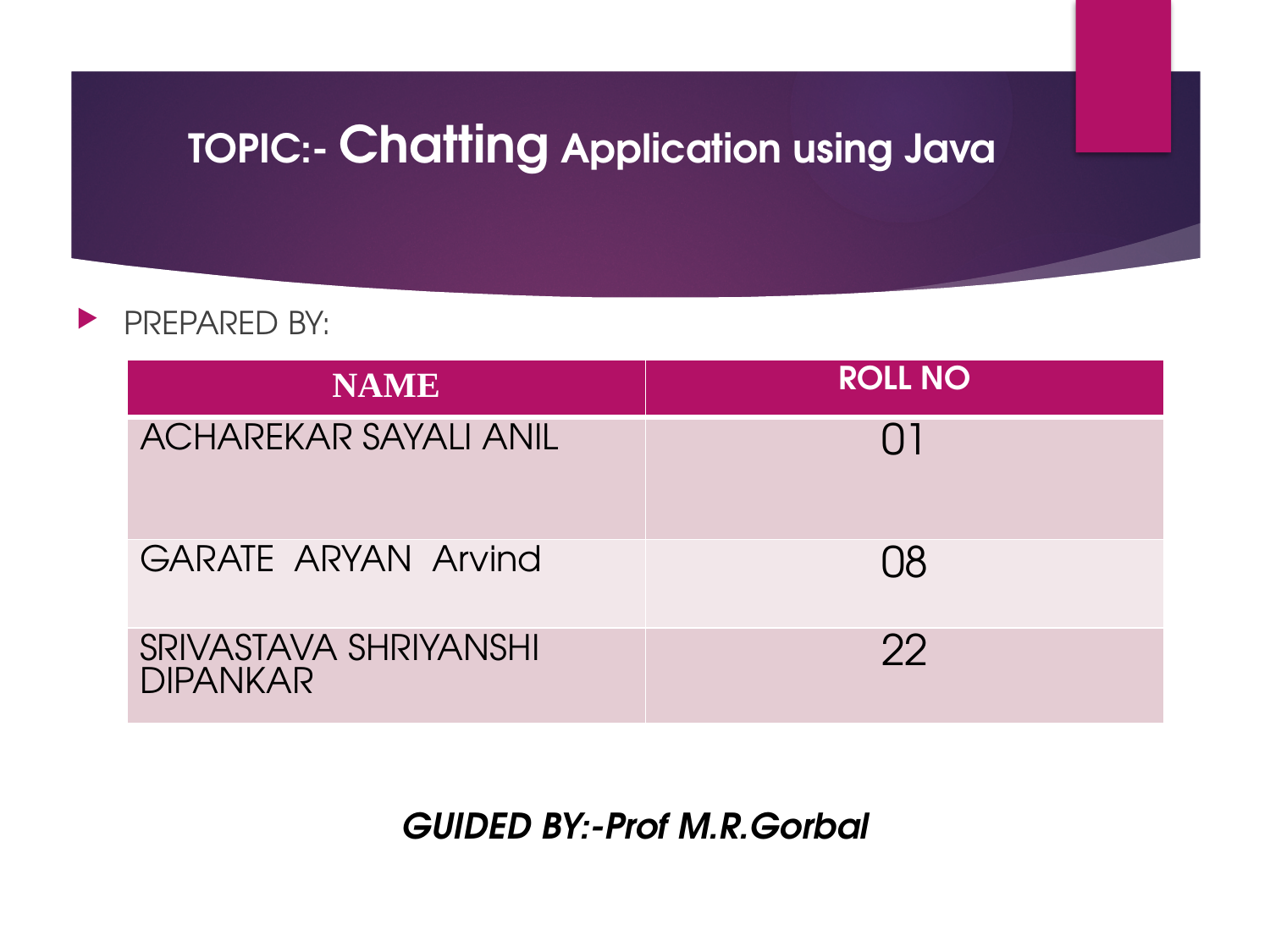

# TOPIC:- Chatting Application using Java
PREPARED BY:

GUIDED BY:-Prof M.R.Gorbal
| NAME | ROLL NO |
| --- | --- |
| ACHAREKAR SAYALI ANIL | 01 |
| GARATE ARYAN Arvind | 08 |
| SRIVASTAVA SHRIYANSHI DIPANKAR | 22 |